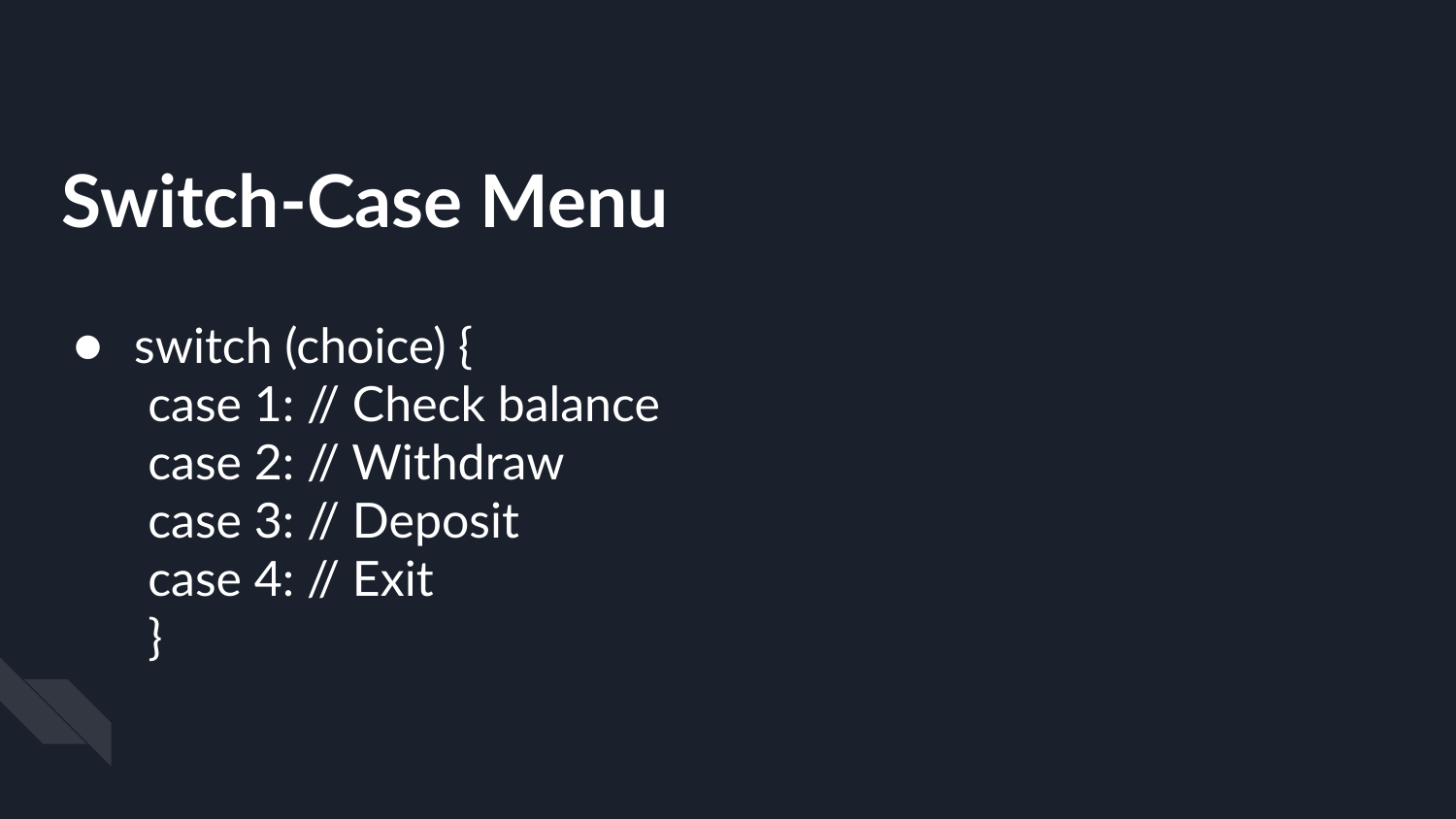

Switch-Case Menu

switch (choice) {
       case 1: // Check balance
       case 2: // Withdraw
       case 3: // Deposit
       case 4: // Exit
       }